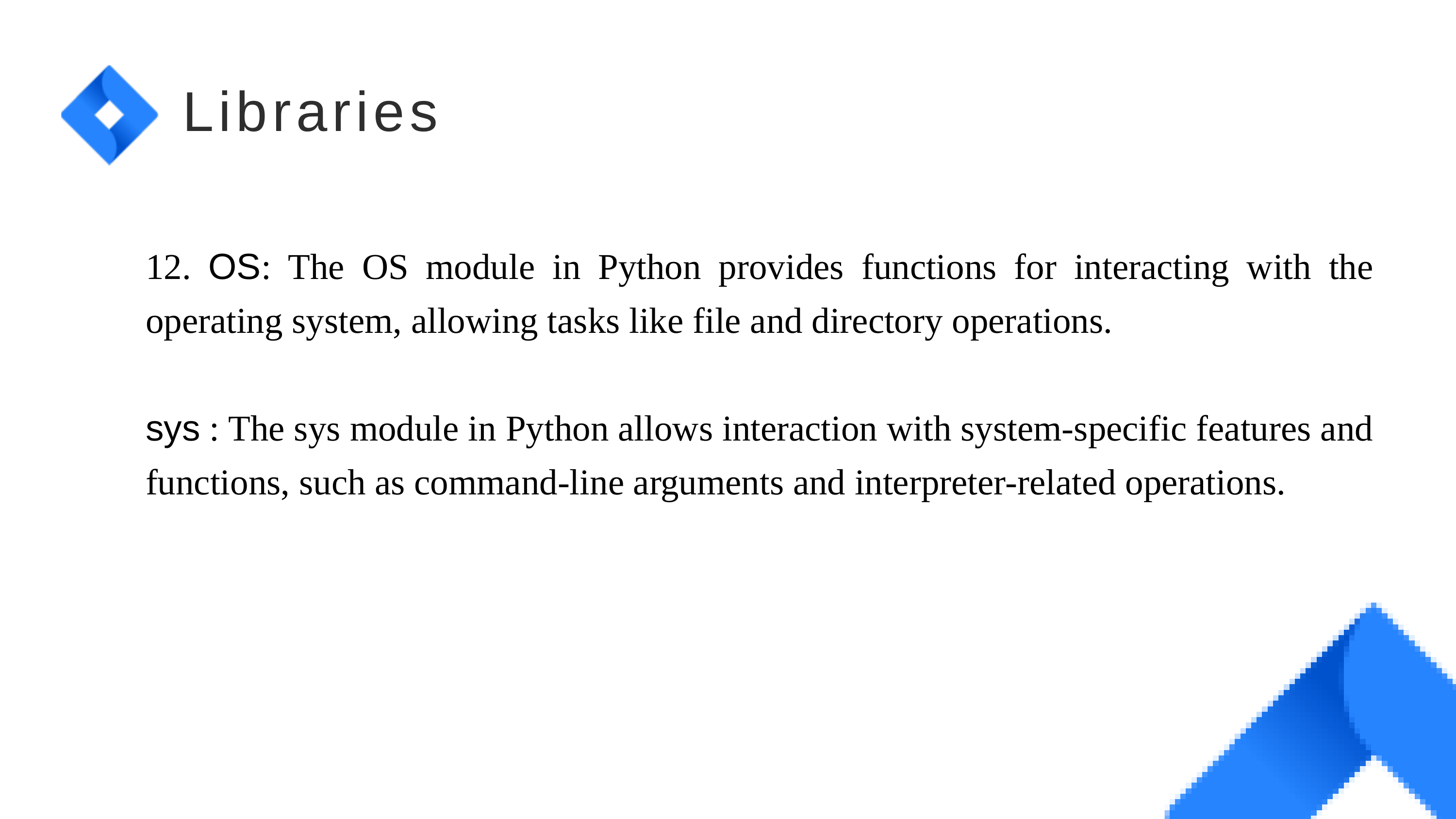

Libraries
12. OS: The OS module in Python provides functions for interacting with the operating system, allowing tasks like file and directory operations.

sys : The sys module in Python allows interaction with system-specific features and functions, such as command-line arguments and interpreter-related operations.